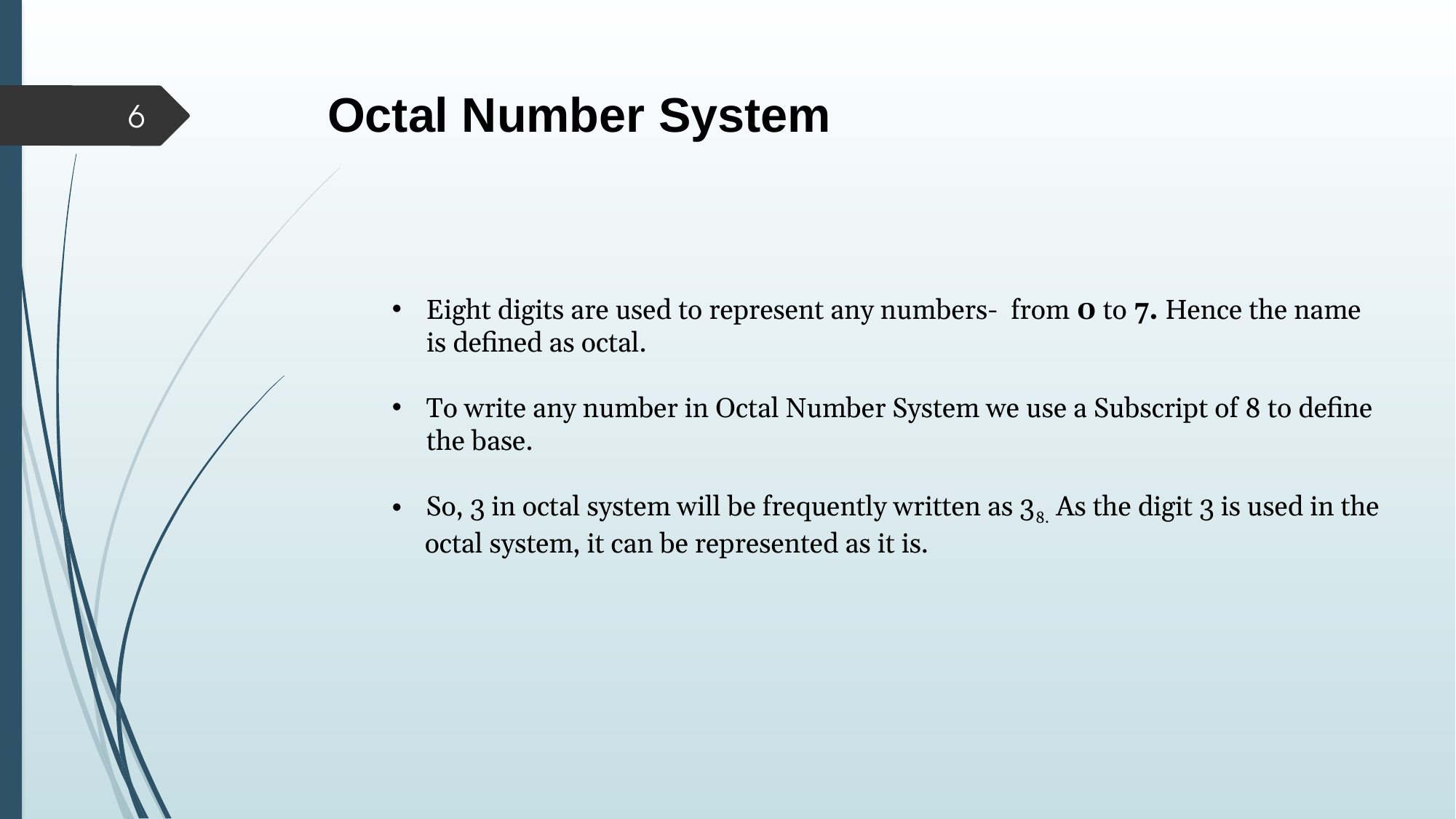

Octal Number System
6
Eight digits are used to represent any numbers-  from 0 to 7. Hence the name
     is defined as octal.

To write any number in Octal Number System we use a Subscript of 8 to define
     the base.

So, 3 in octal system will be frequently written as 38. As the digit 3 is used in the
     octal system, it can be represented as it is.